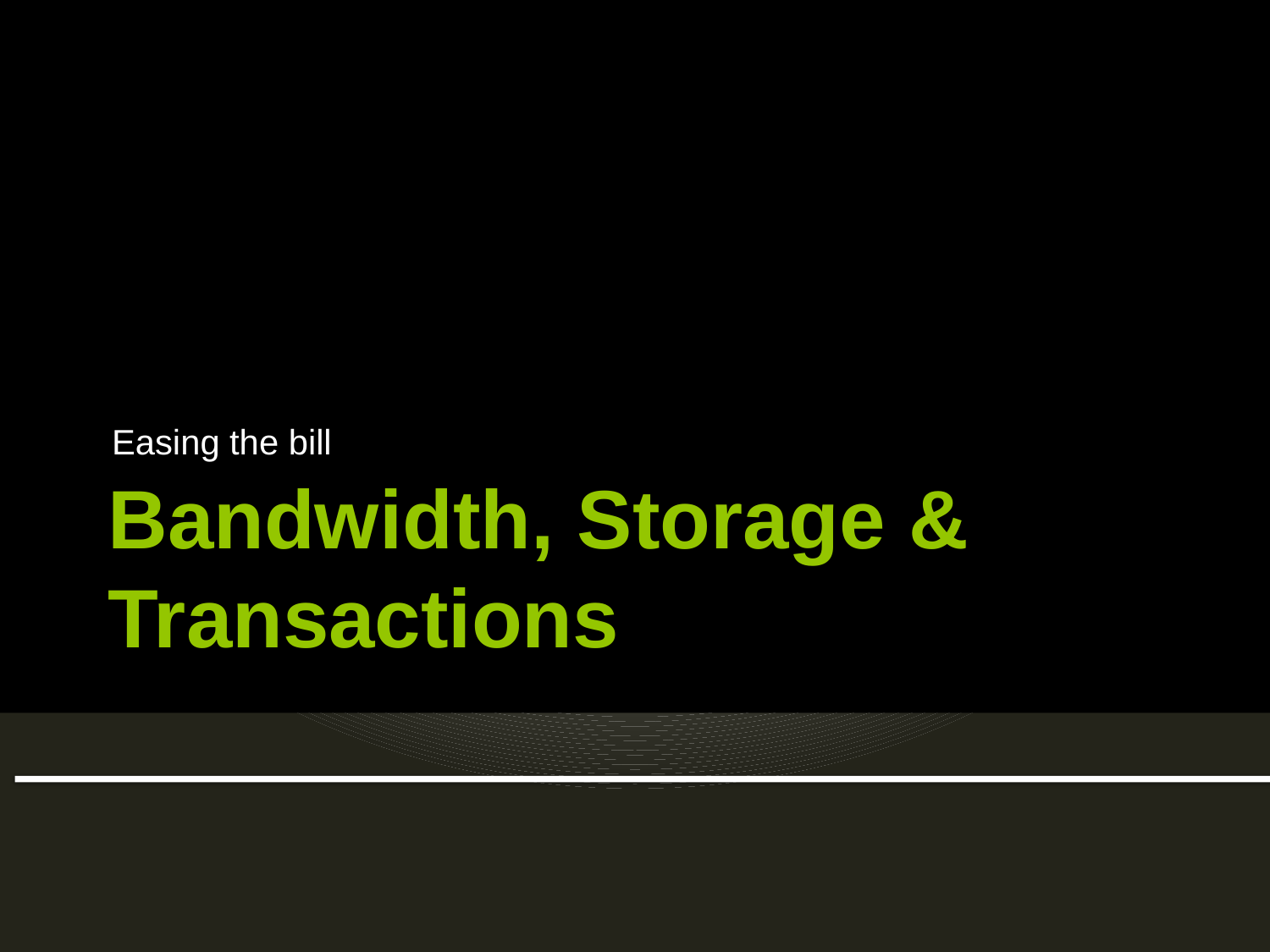

Easing the bill
# Bandwidth, Storage & Transactions